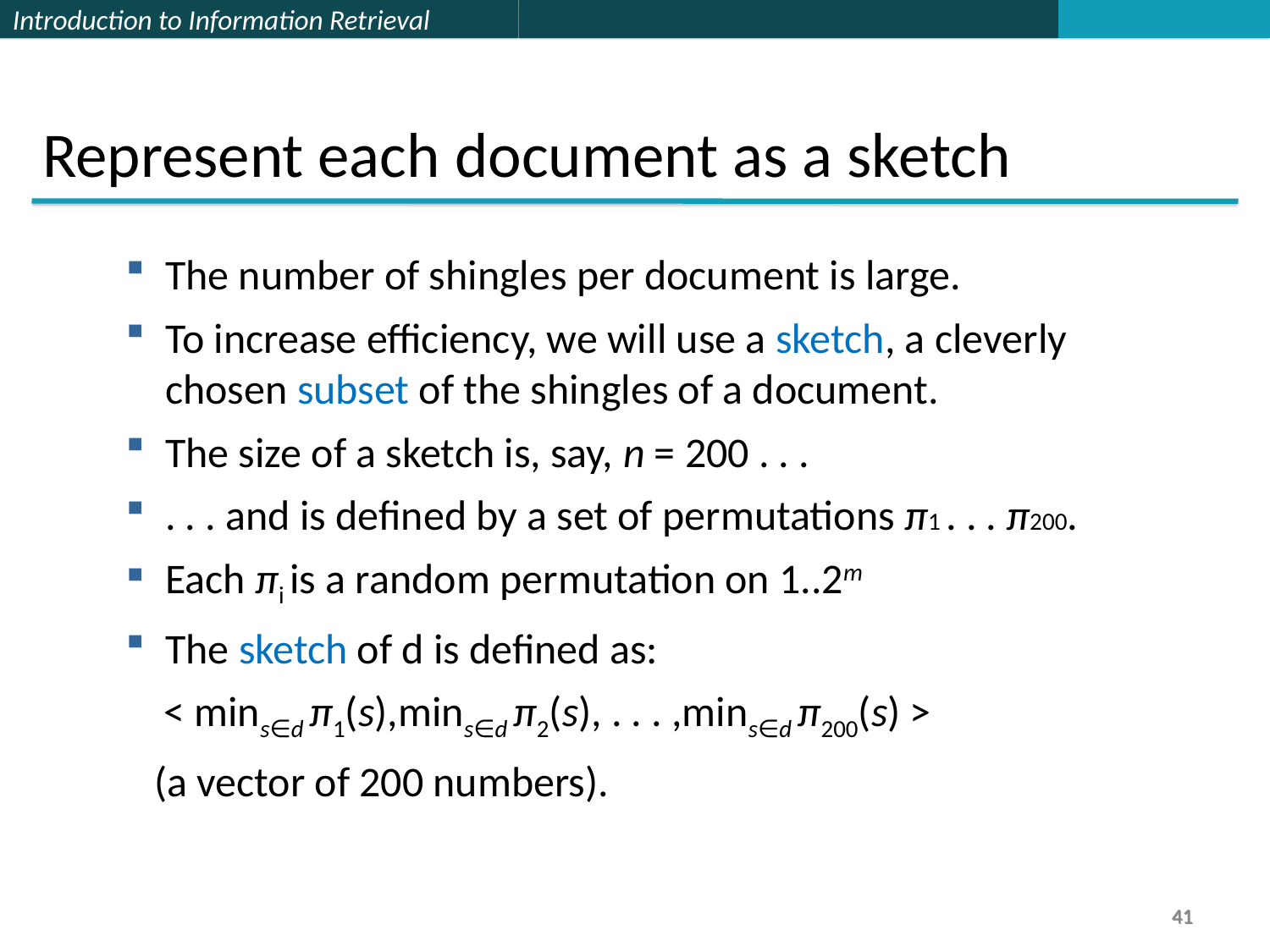

Represent each document as a sketch

The number of shingles per document is large.
To increase efficiency, we will use a sketch, a cleverly chosen subset of the shingles of a document.
The size of a sketch is, say, n = 200 . . .
. . . and is defined by a set of permutations π1 . . . π200.
Each πi is a random permutation on 1..2m
The sketch of d is defined as:
    < mins∈d π1(s),mins∈d π2(s), . . . ,mins∈d π200(s) >
   (a vector of 200 numbers).
41
41